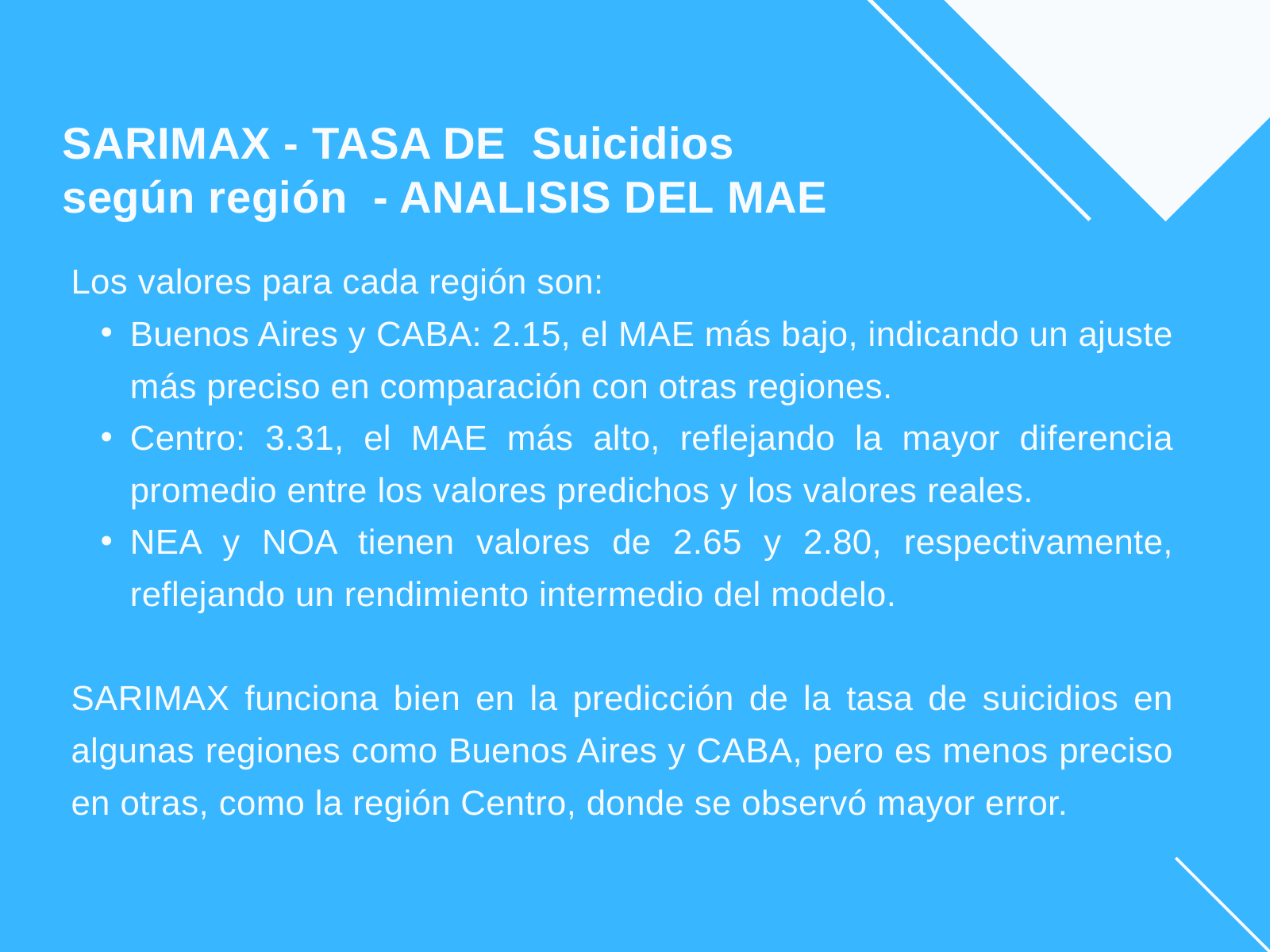

SARIMAX - TASA DE  Suicidios
según región  - ANALISIS DEL MAE
Los valores para cada región son:
Buenos Aires y CABA: 2.15, el MAE más bajo, indicando un ajuste más preciso en comparación con otras regiones.
Centro: 3.31, el MAE más alto, reflejando la mayor diferencia promedio entre los valores predichos y los valores reales.
NEA y NOA tienen valores de 2.65 y 2.80, respectivamente, reflejando un rendimiento intermedio del modelo.

SARIMAX funciona bien en la predicción de la tasa de suicidios en algunas regiones como Buenos Aires y CABA, pero es menos preciso en otras, como la región Centro, donde se observó mayor error.